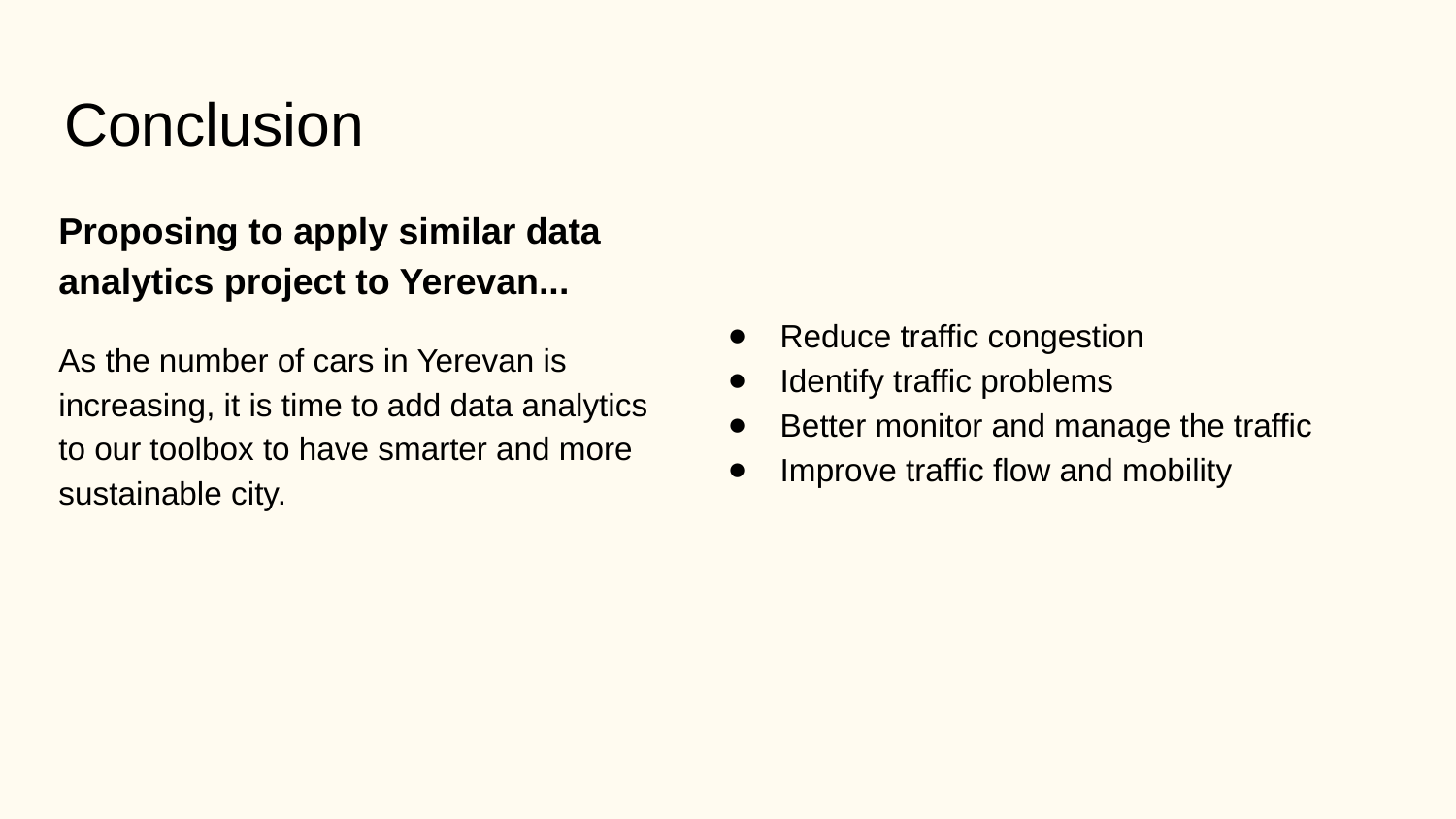

# Conclusion
Proposing to apply similar data analytics project to Yerevan...
As the number of cars in Yerevan is increasing, it is time to add data analytics to our toolbox to have smarter and more sustainable city.

Reduce traffic congestion
Identify traffic problems
Better monitor and manage the traffic
Improve traffic flow and mobility